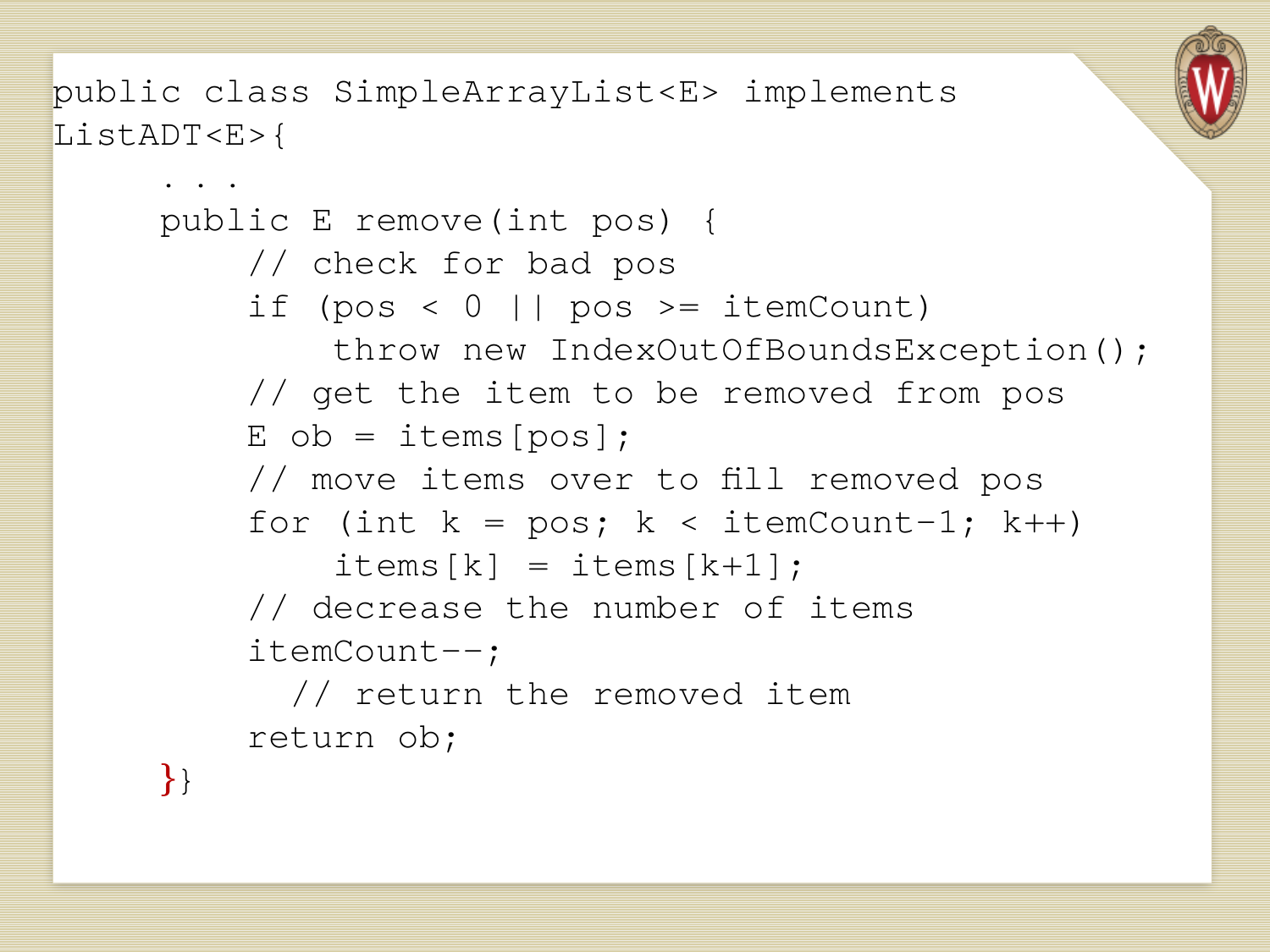

# public class SimpleArrayList<E> implements ListADT<E>{ . . . public E remove(int pos) { // check for bad pos if (pos < 0 || pos >= itemCount) throw new IndexOutOfBoundsException(); // get the item to be removed from pos E ob = items[pos]; // move items over to fill removed pos for (int k = pos; k < itemCount-1; k++) items[k] = items[k+1]; // decrease the number of items itemCount--; // return the removed item return ob; }}